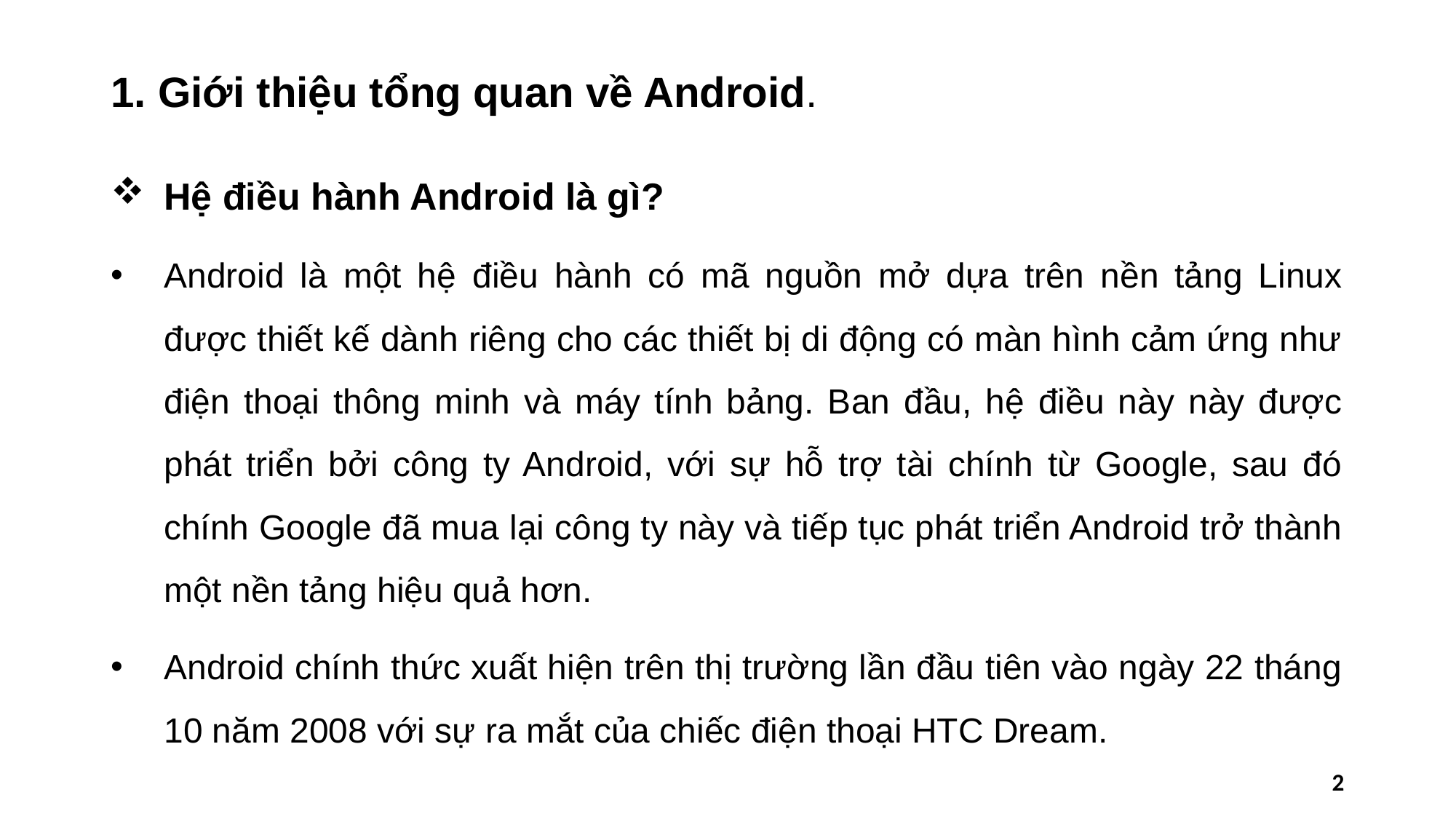

# 1. Giới thiệu tổng quan về Android.
Hệ điều hành Android là gì?
Android là một hệ điều hành có mã nguồn mở dựa trên nền tảng Linux được thiết kế dành riêng cho các thiết bị di động có màn hình cảm ứng như điện thoại thông minh và máy tính bảng. Ban đầu, hệ điều này này được phát triển bởi công ty Android, với sự hỗ trợ tài chính từ Google, sau đó chính Google đã mua lại công ty này và tiếp tục phát triển Android trở thành một nền tảng hiệu quả hơn.
Android chính thức xuất hiện trên thị trường lần đầu tiên vào ngày 22 tháng 10 năm 2008 với sự ra mắt của chiếc điện thoại HTC Dream.
2